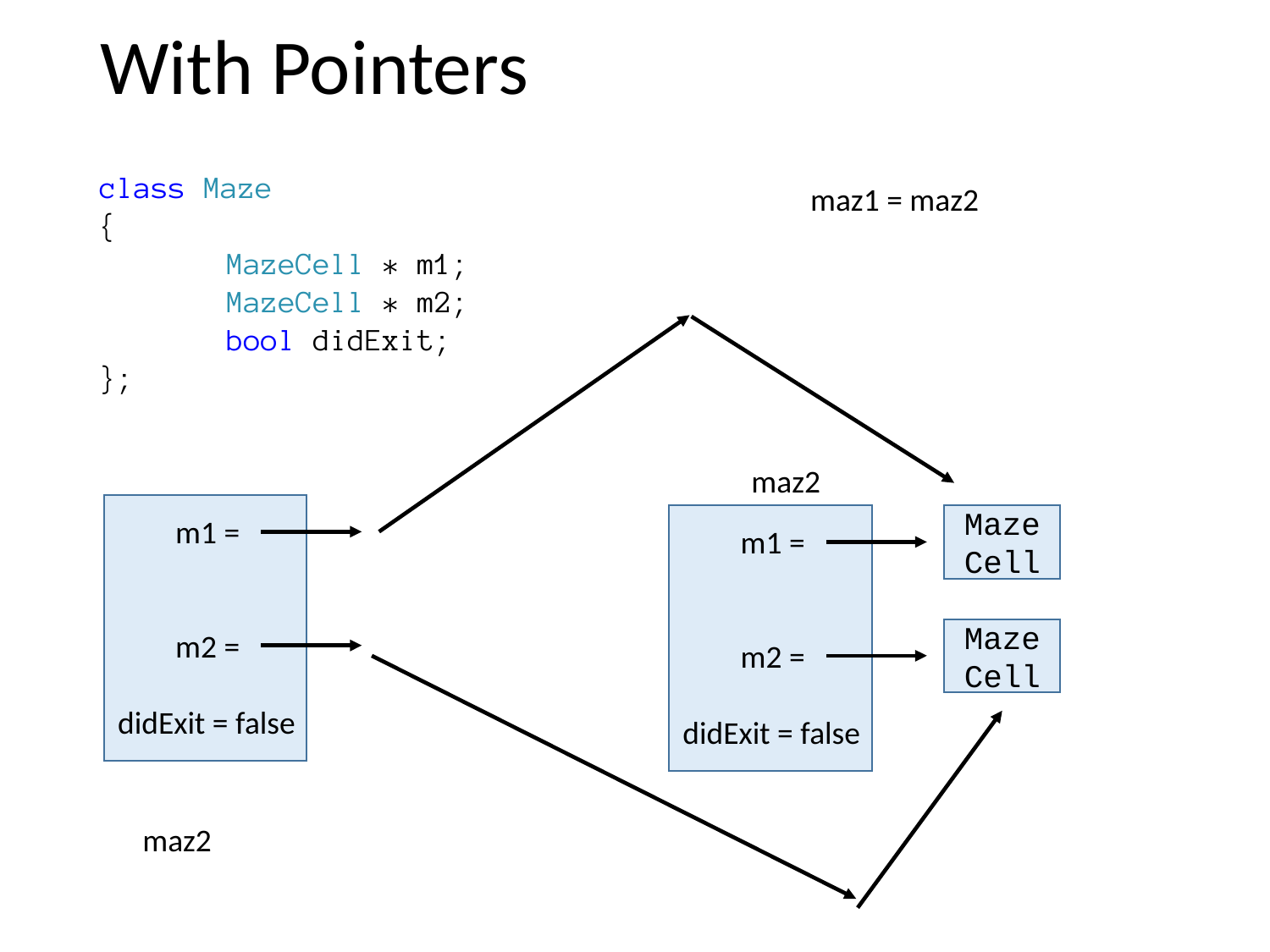

# With Pointers
class Maze
{
	MazeCell * m1;
	MazeCell * m2;
	bool didExit;
};
maz1 = maz2
maz2

        m1 =

        m2 =

didExit = false

MazeCell
        m1 =

        m2 =

didExit = false
MazeCell
maz2